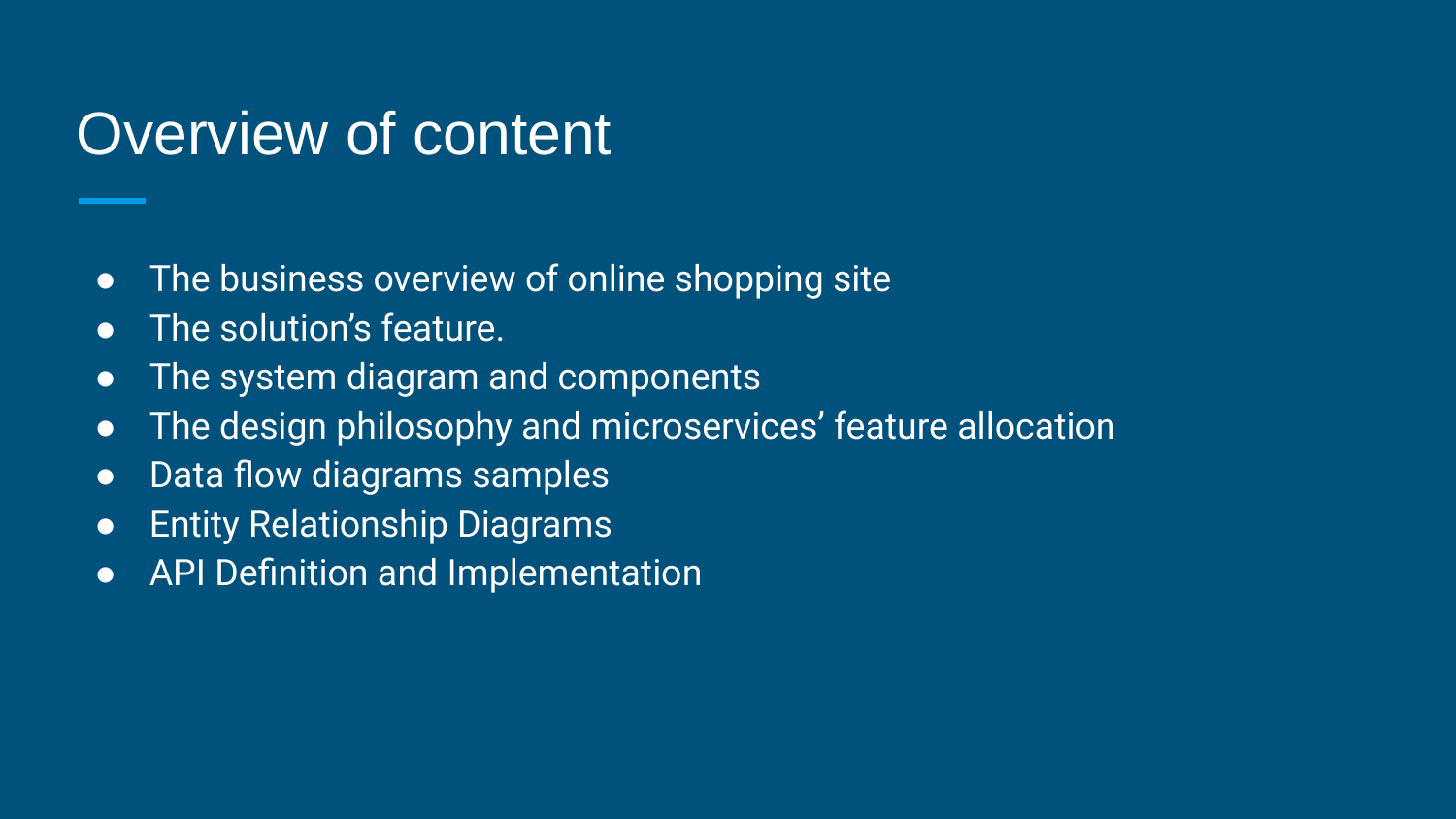

# Overview of content
The business overview of online shopping site
The solution’s feature.
The system diagram and components
The design philosophy and microservices’ feature allocation
Data flow diagrams samples
Entity Relationship Diagrams
API Definition and Implementation